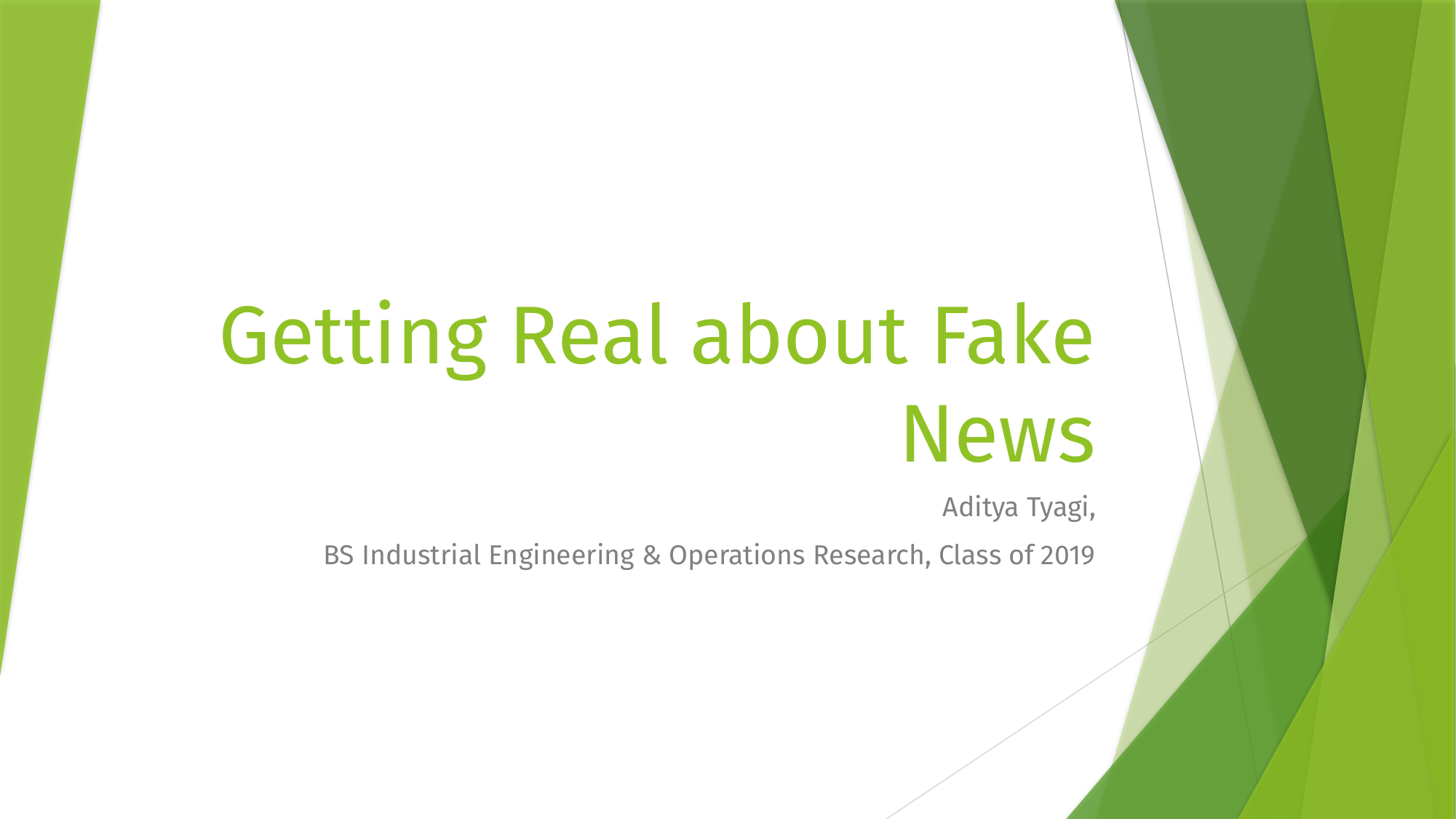

# Getting Real about Fake News
Aditya Tyagi,
BS Industrial Engineering & Operations Research, Class of 2019